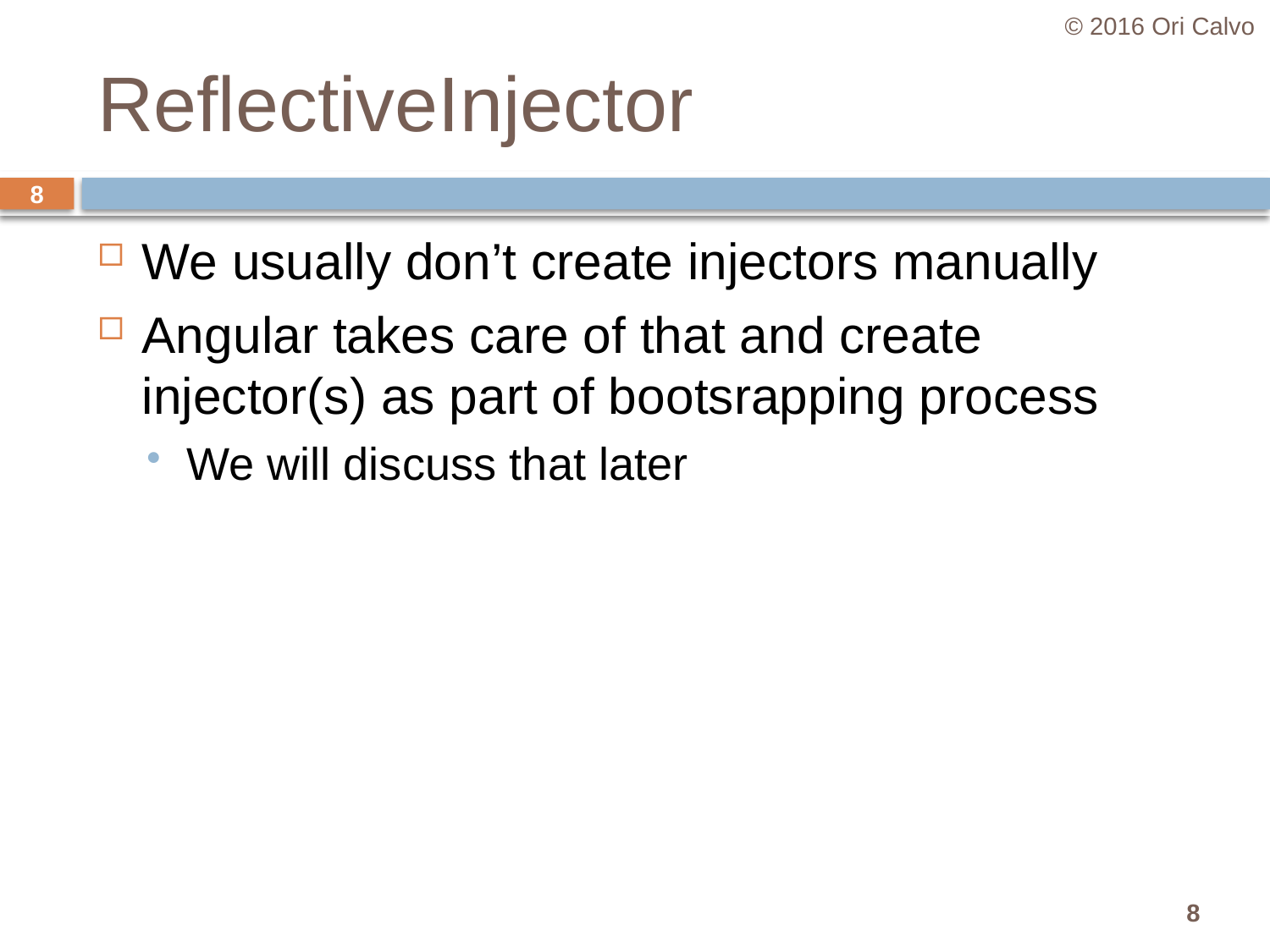

© 2016 Ori Calvo
# ReflectiveInjector
8
We usually don’t create injectors manually
Angular takes care of that and create injector(s) as part of bootsrapping process
We will discuss that later